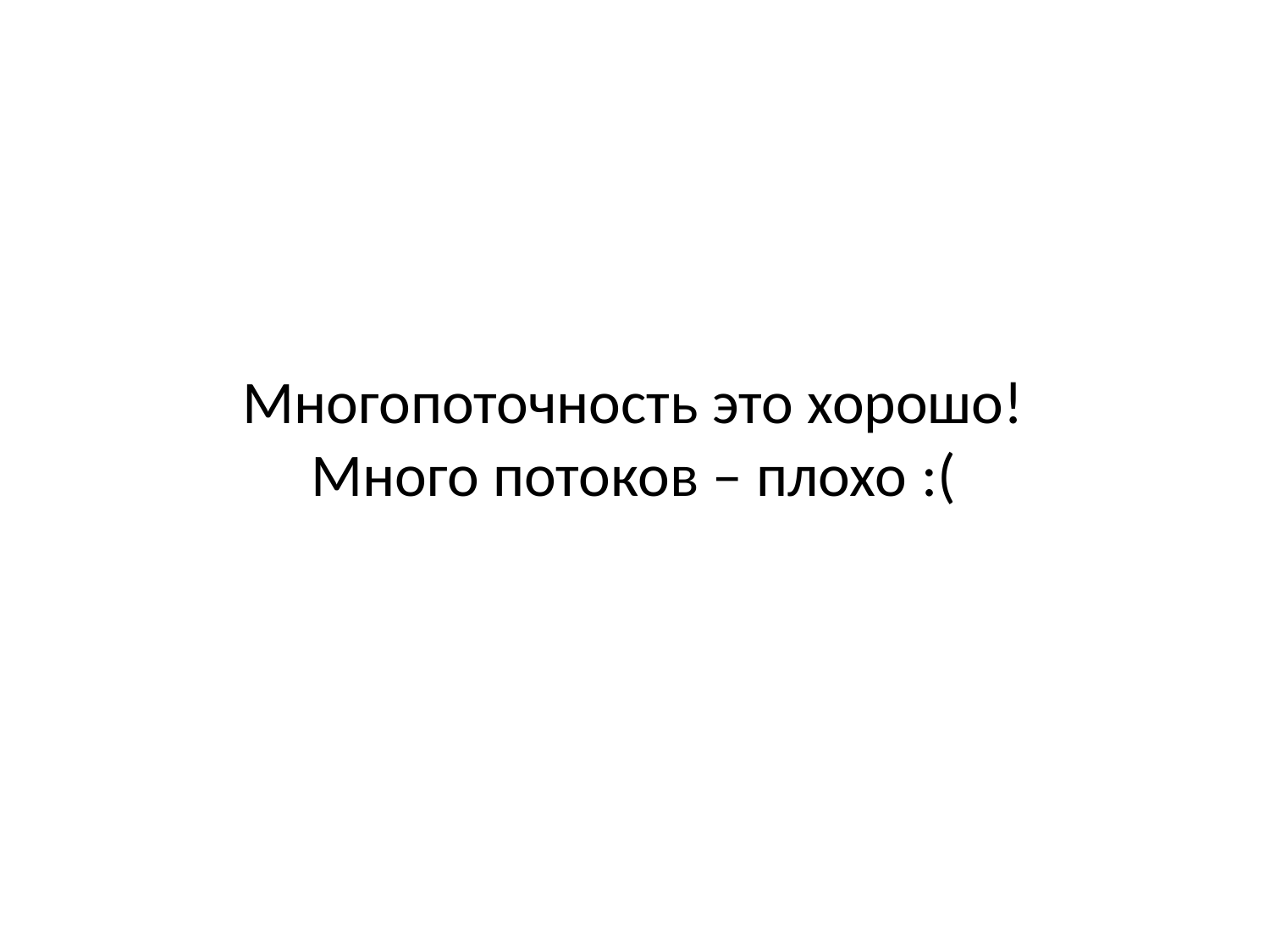

# Многопоточность это хорошо! Много потоков – плохо :(